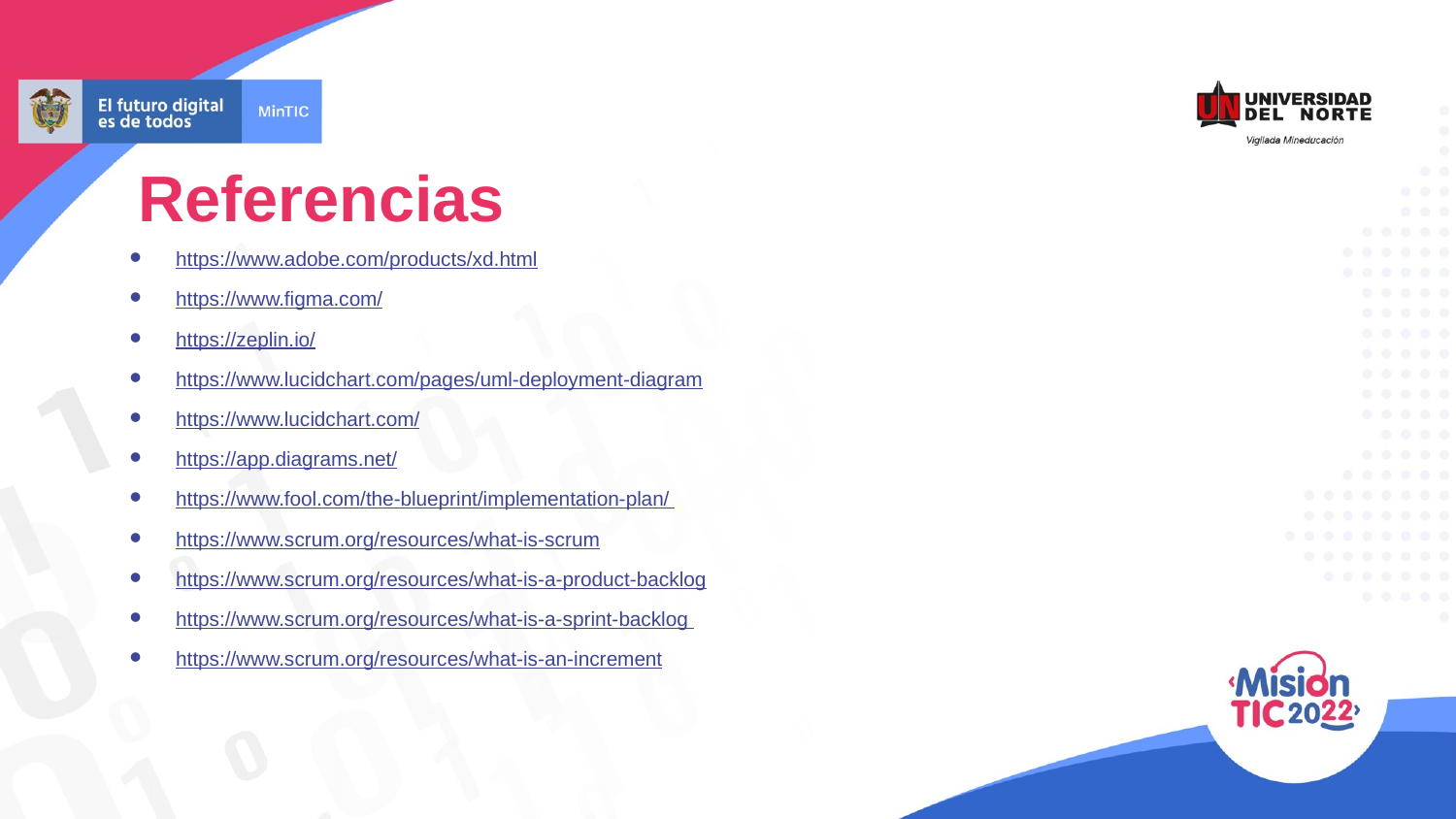

Referencias
https://www.adobe.com/products/xd.html
https://www.figma.com/
https://zeplin.io/
https://www.lucidchart.com/pages/uml-deployment-diagram
https://www.lucidchart.com/
https://app.diagrams.net/
https://www.fool.com/the-blueprint/implementation-plan/
https://www.scrum.org/resources/what-is-scrum
https://www.scrum.org/resources/what-is-a-product-backlog
https://www.scrum.org/resources/what-is-a-sprint-backlog
https://www.scrum.org/resources/what-is-an-increment